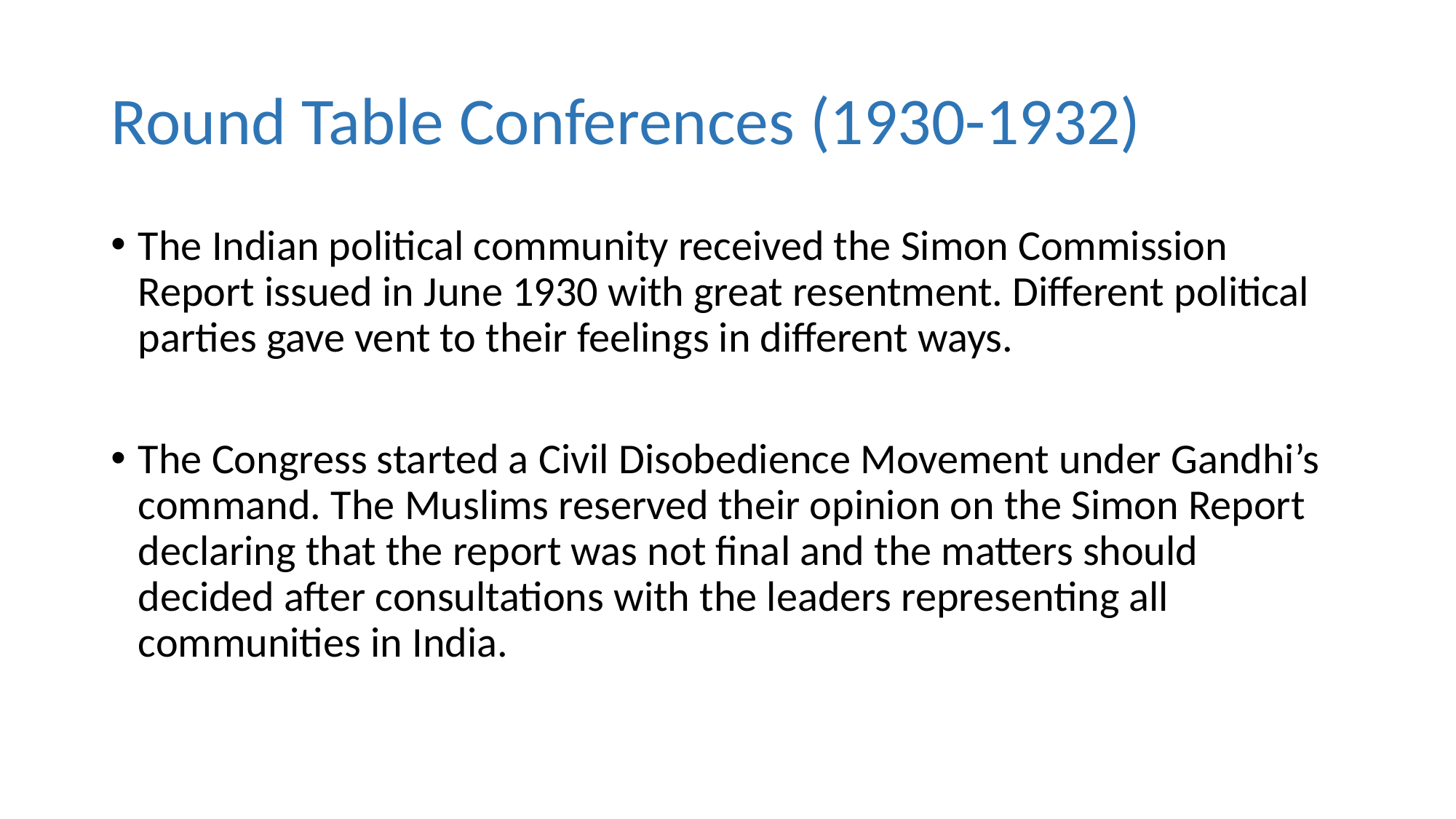

# Round Table Conferences (1930-1932)
The Indian political community received the Simon Commission Report issued in June 1930 with great resentment. Different political parties gave vent to their feelings in different ways.

The Congress started a Civil Disobedience Movement under Gandhi’s command. The Muslims reserved their opinion on the Simon Report declaring that the report was not final and the matters should decided after consultations with the leaders representing all communities in India.